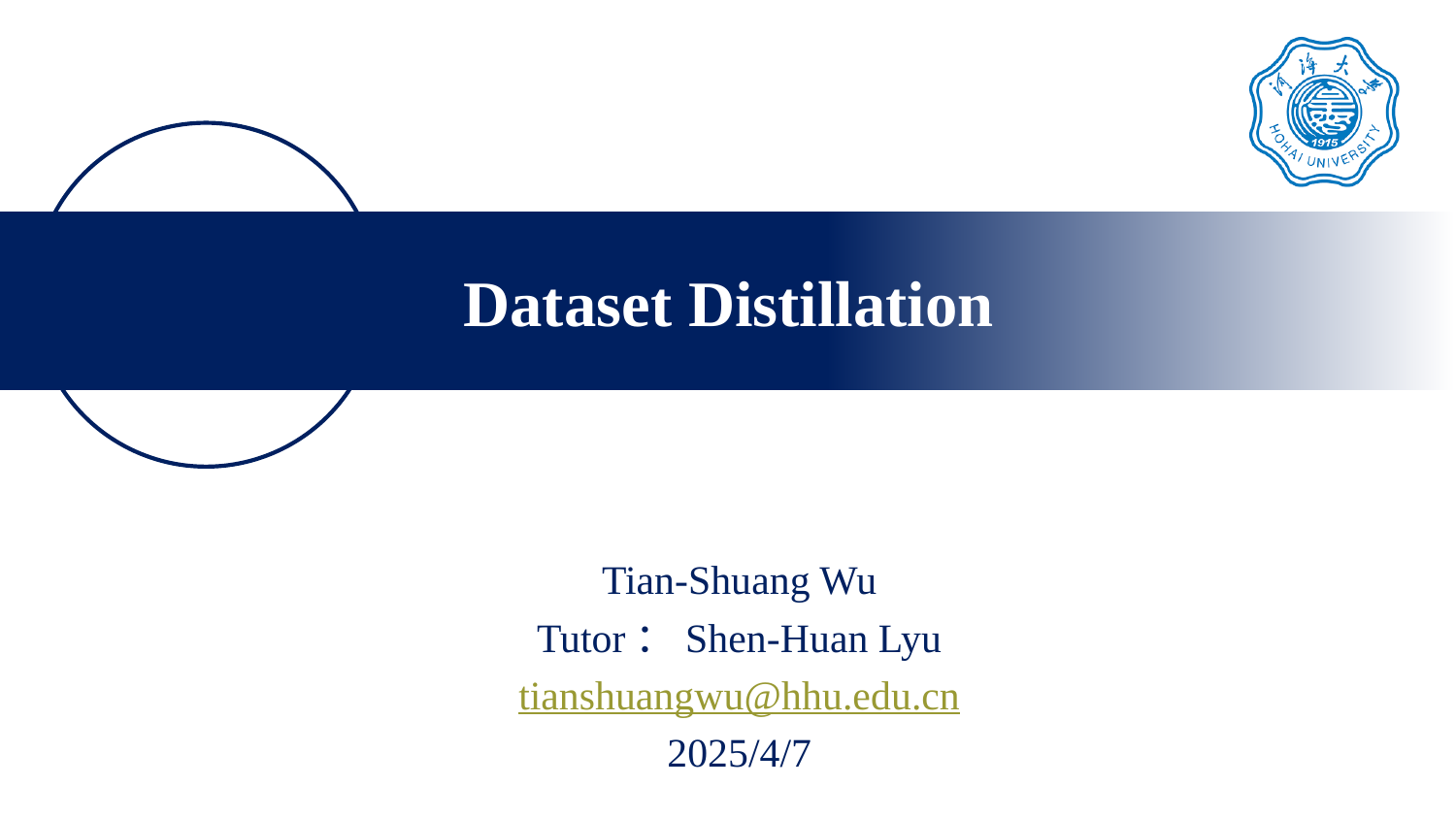

# Dataset Distillation
Tian-Shuang Wu
Tutor：Shen-Huan Lyu
tianshuangwu@hhu.edu.cn
2025/4/7